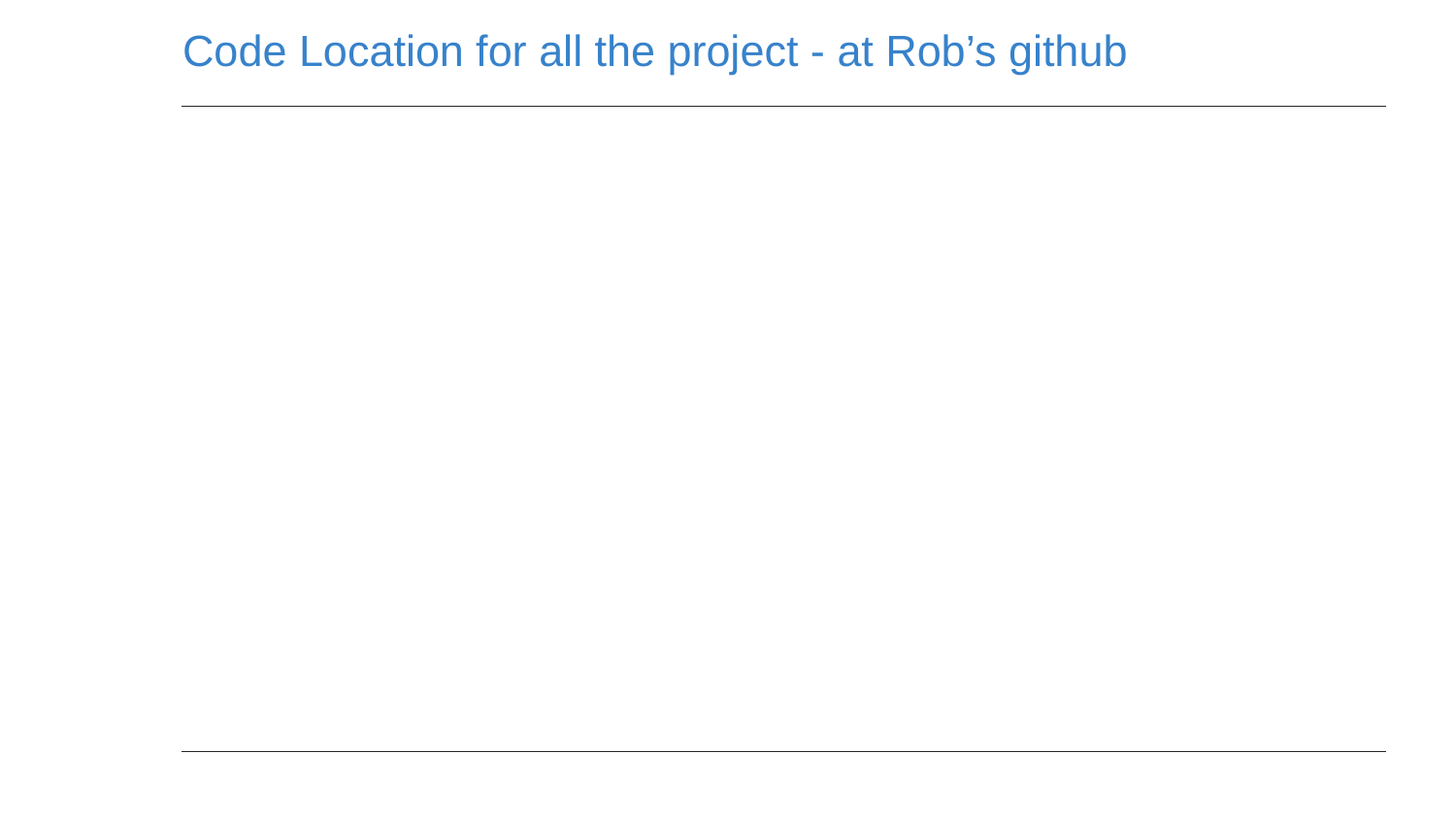

# Code Location for all the project - at Rob’s github